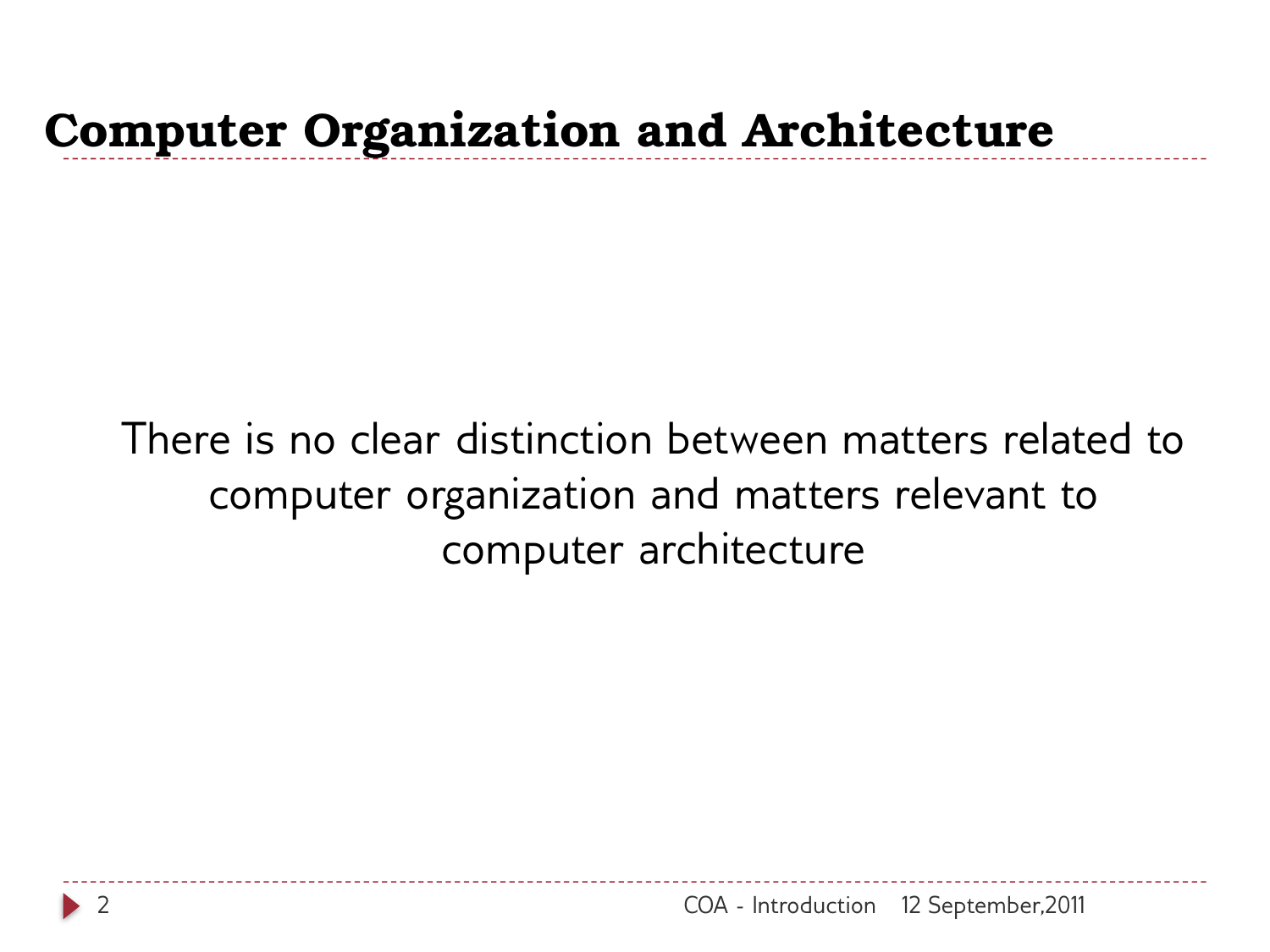

# Computer Organization and Architecture
	There is no clear distinction between matters related to computer organization and matters relevant to computer architecture
2
COA - Introduction
12 September,2011